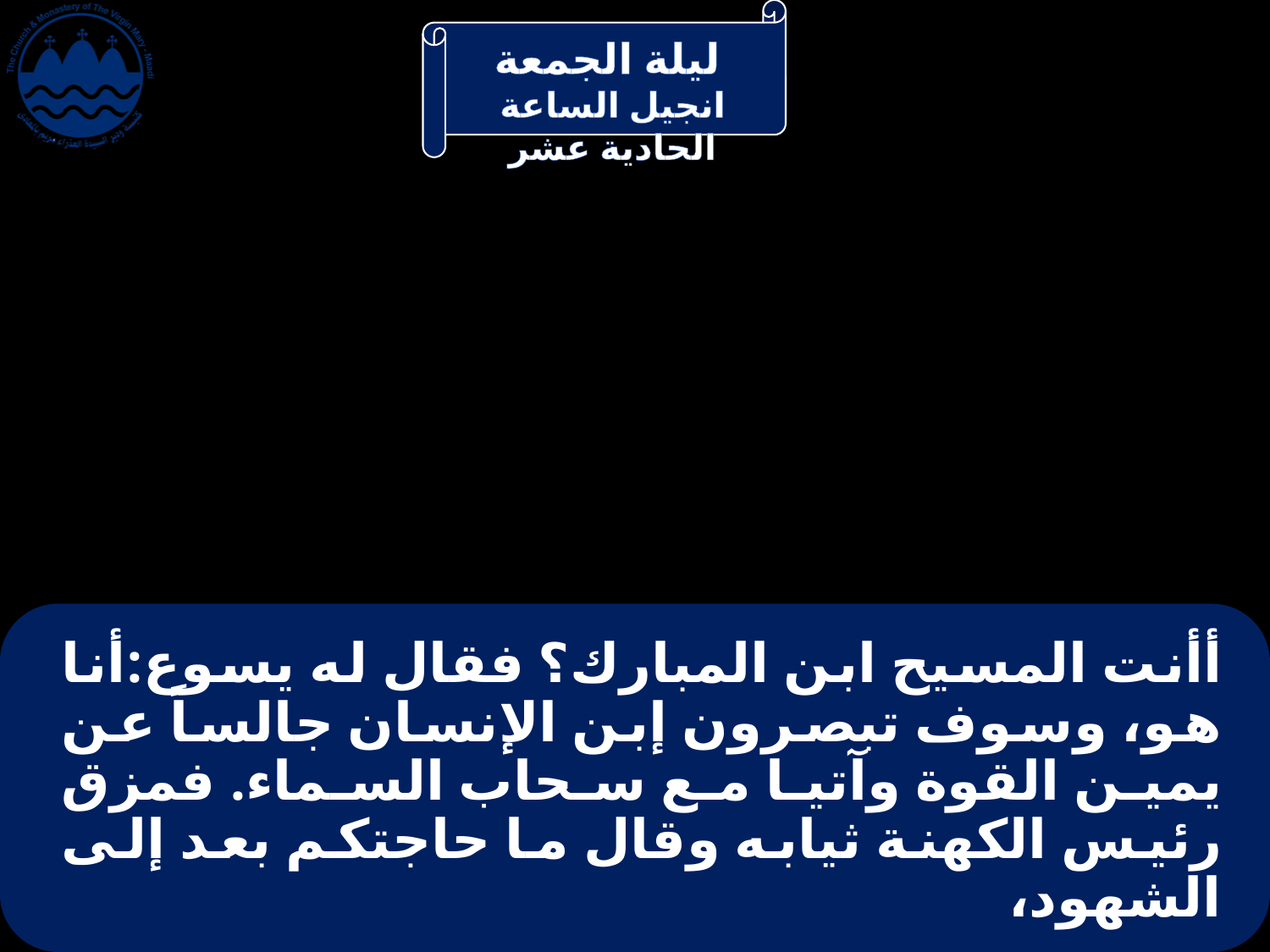

# أأنت المسيح ابن المبارك؟ فقال له يسوع:أنا هو، وسوف تبصرون إبن الإنسان جالساً عن يمين القوة وآتيا مع سحاب السماء. فمزق رئيس الكهنة ثيابه وقال ما حاجتكم بعد إلى الشهود،